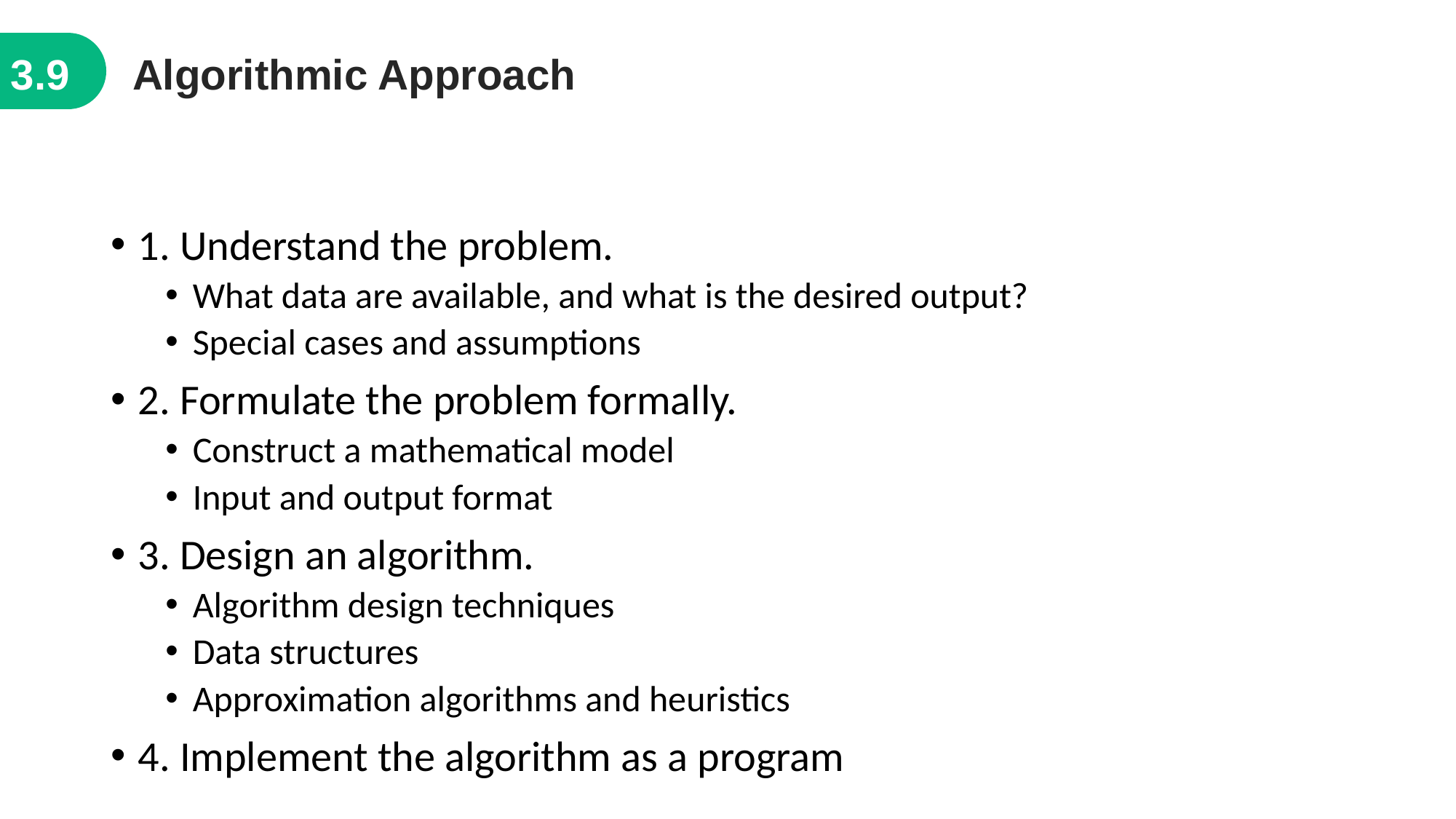

3.9
Algorithmic Approach
1. Understand the problem.
What data are available, and what is the desired output?
Special cases and assumptions
2. Formulate the problem formally.
Construct a mathematical model
Input and output format
3. Design an algorithm.
Algorithm design techniques
Data structures
Approximation algorithms and heuristics
4. Implement the algorithm as a program